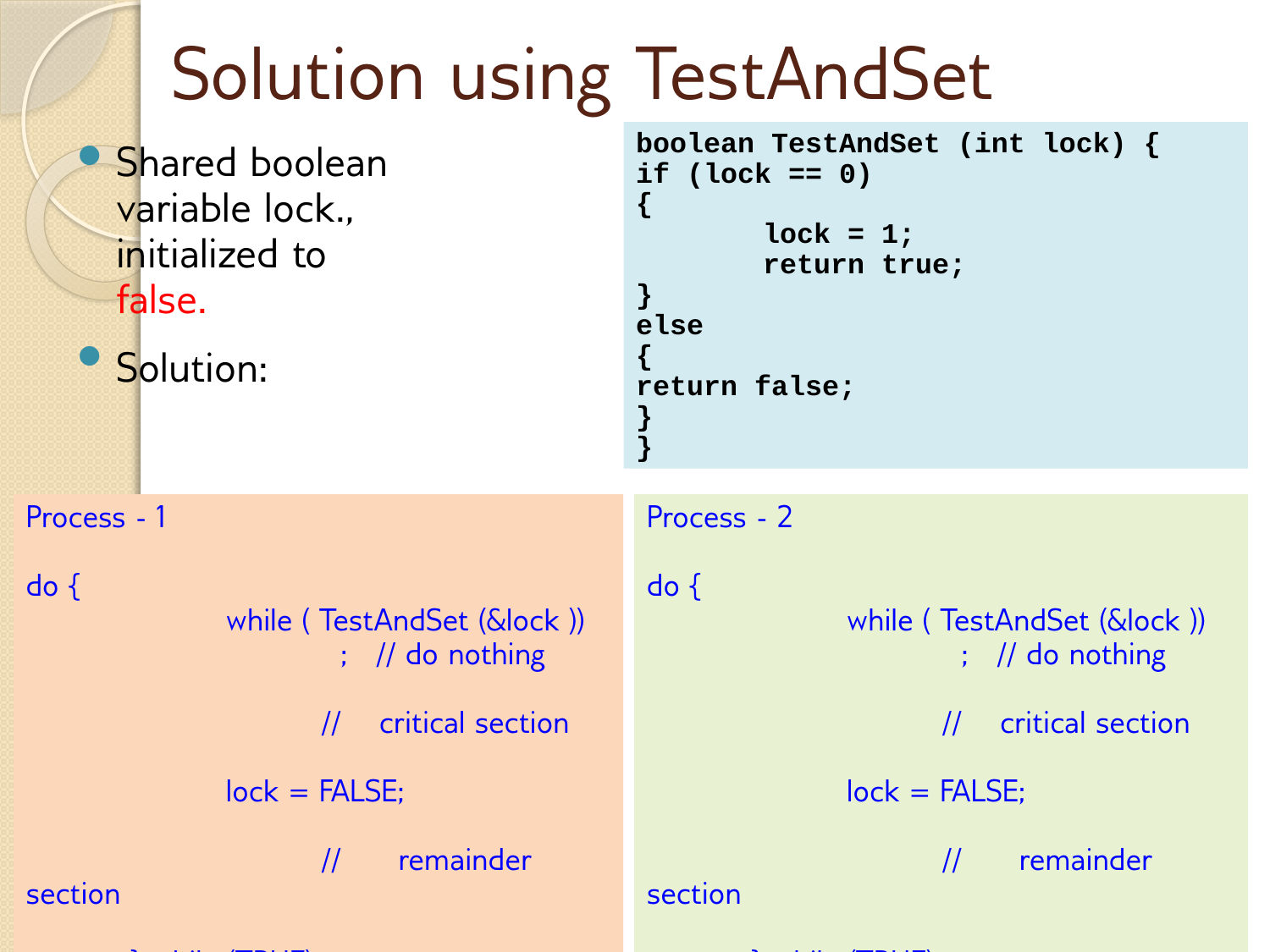

# Solution using TestAndSet
boolean TestAndSet (int lock) {
if (lock == 0)
{
	lock = 1;
	return true;
}
else
{
return false;
}
}
Shared boolean variable lock., initialized to false.
Solution:
Process - 1

do {
                     while ( TestAndSet (&lock ))
                                 ;   // do nothing

                               //    critical section

                     lock = FALSE;

                               //      remainder section

           } while (TRUE);
Process - 2

do {
                     while ( TestAndSet (&lock ))
                                 ;   // do nothing

                               //    critical section

                     lock = FALSE;

                               //      remainder section

           } while (TRUE);